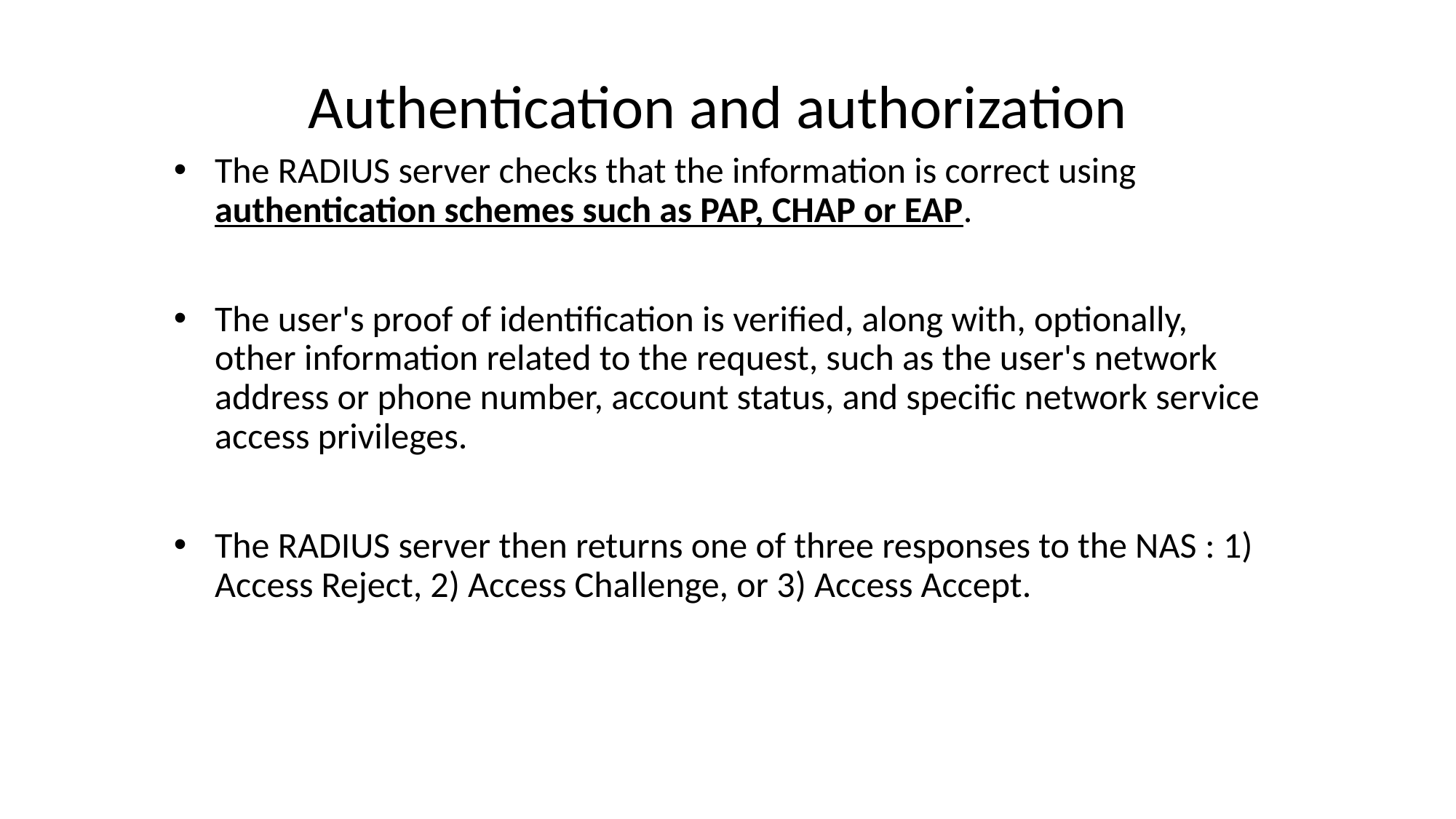

# Authentication and authorization
The RADIUS server checks that the information is correct using authentication schemes such as PAP, CHAP or EAP.

The user's proof of identification is verified, along with, optionally, other information related to the request, such as the user's network address or phone number, account status, and specific network service access privileges.

The RADIUS server then returns one of three responses to the NAS : 1) Access Reject, 2) Access Challenge, or 3) Access Accept.